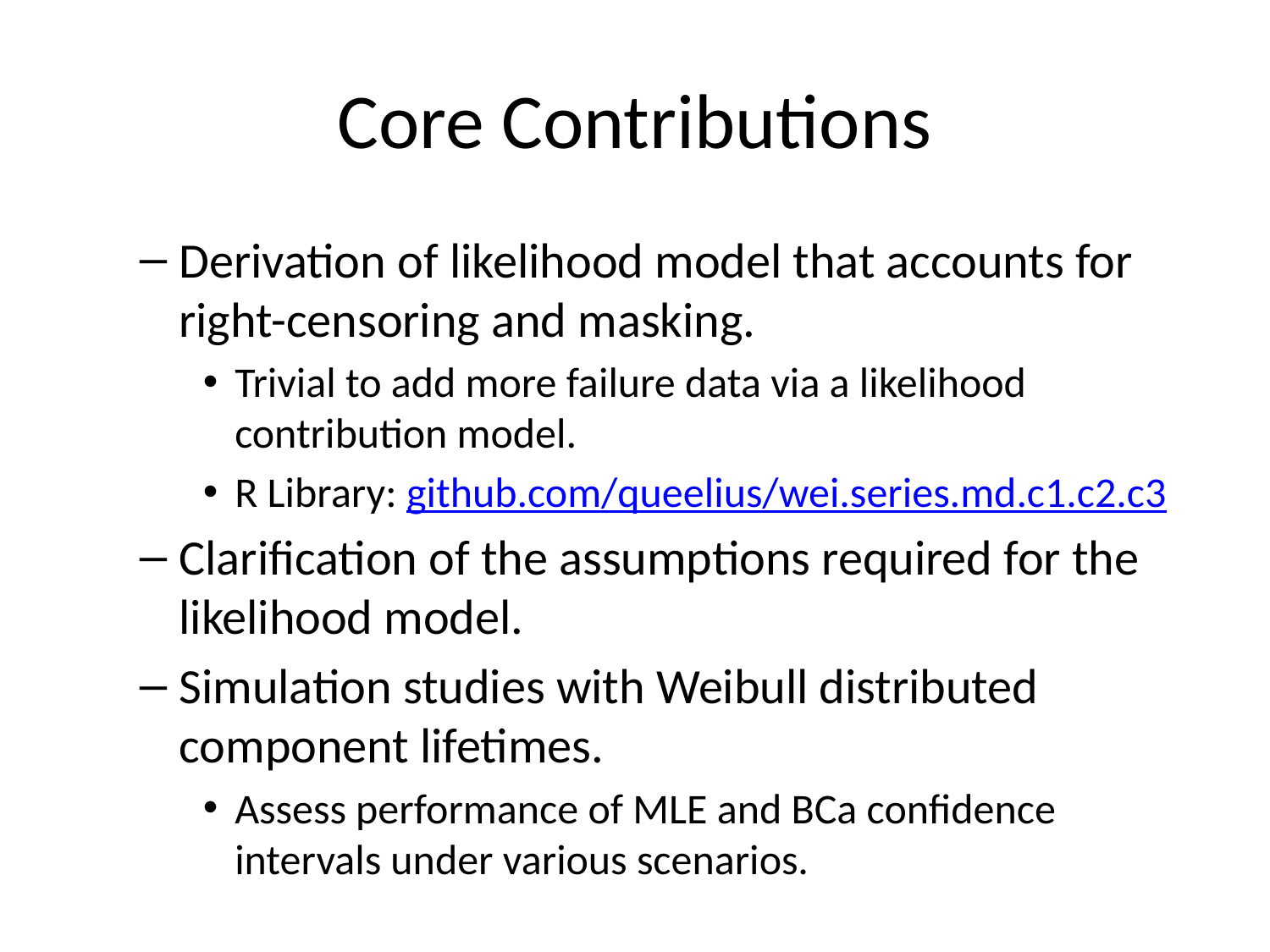

# Core Contributions
Derivation of likelihood model that accounts for right-censoring and masking.
Trivial to add more failure data via a likelihood contribution model.
R Library: github.com/queelius/wei.series.md.c1.c2.c3
Clarification of the assumptions required for the likelihood model.
Simulation studies with Weibull distributed component lifetimes.
Assess performance of MLE and BCa confidence intervals under various scenarios.